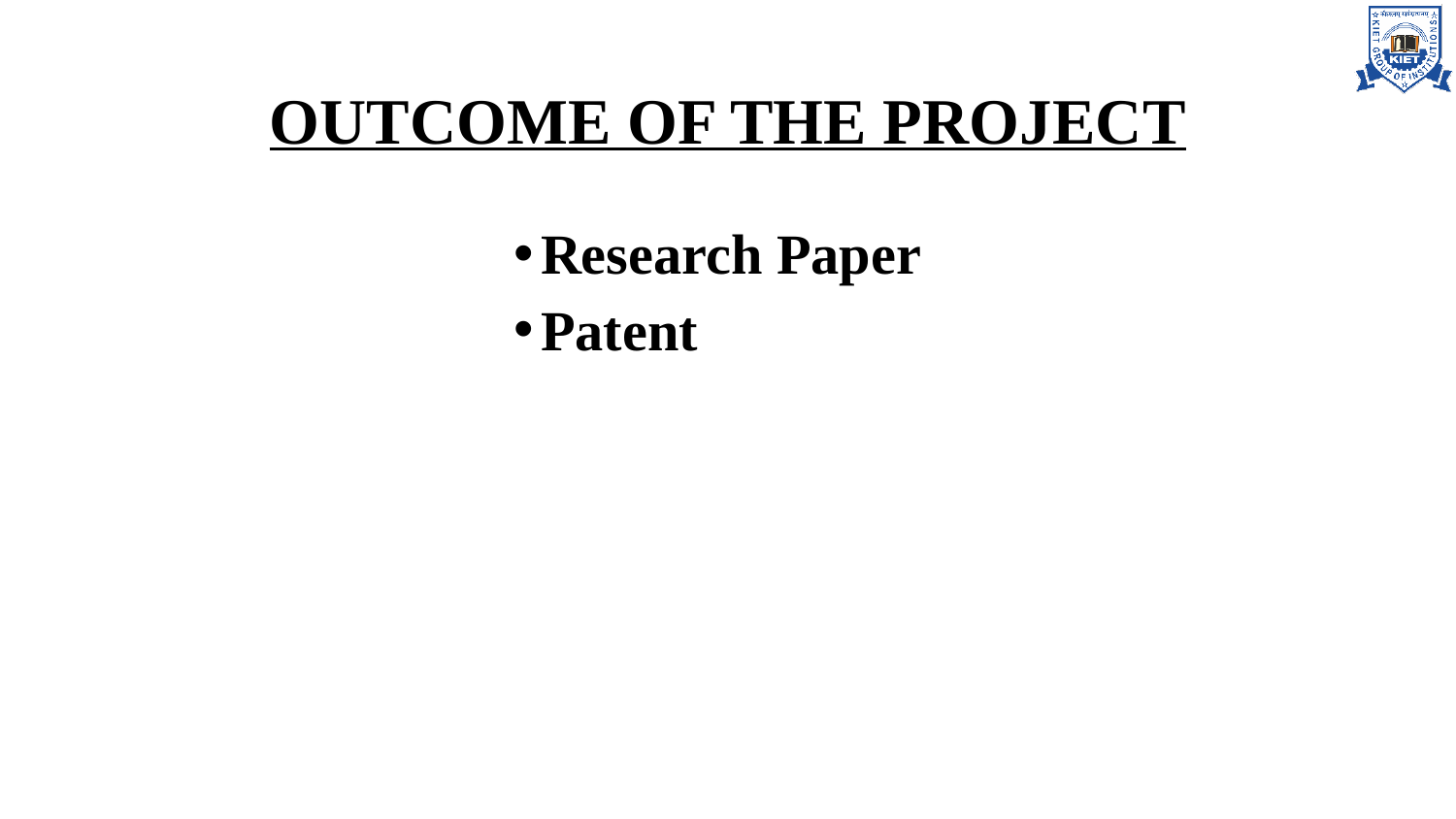

# OUTCOME OF THE PROJECT
Research Paper
Patent